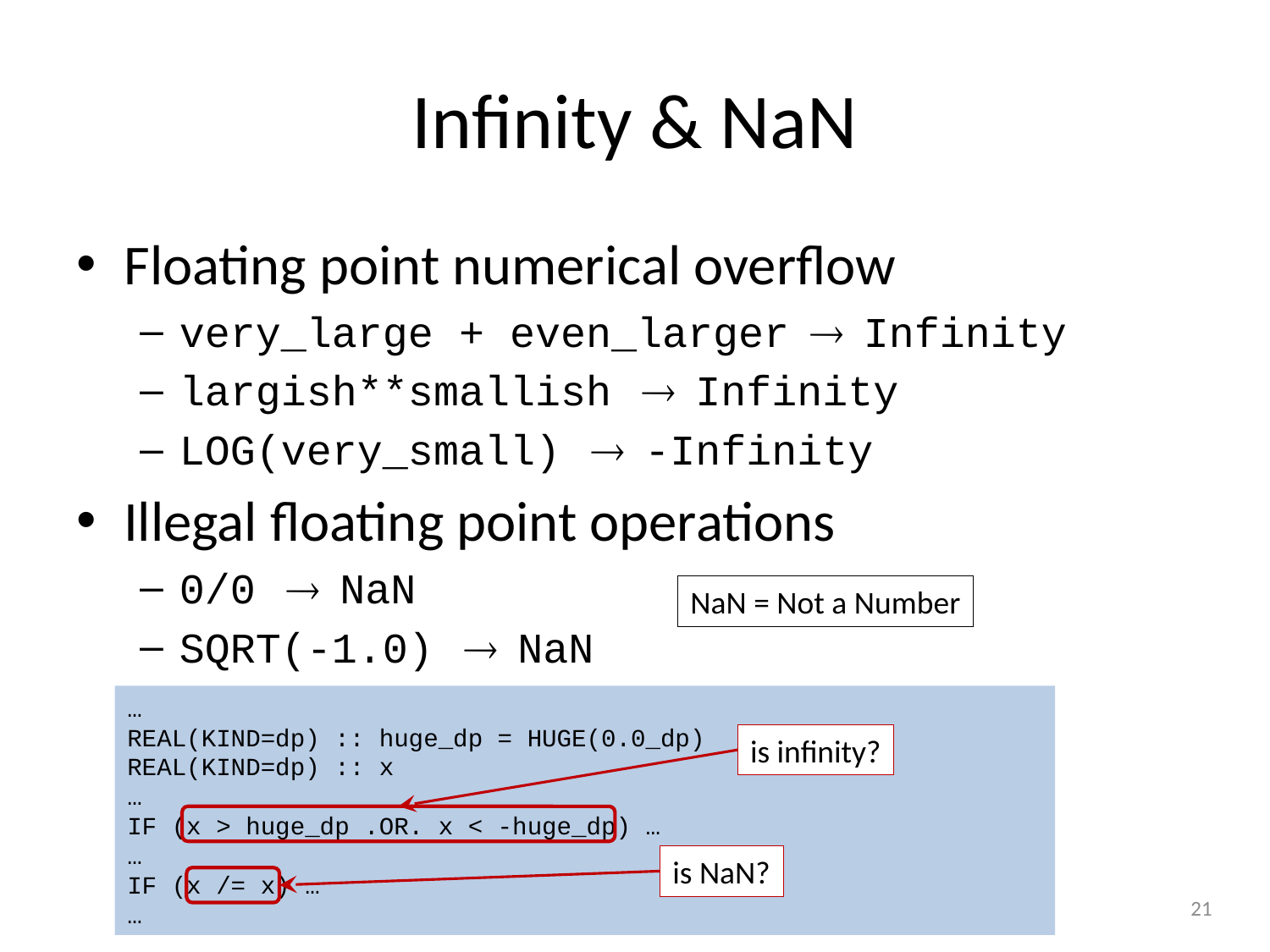

# Infinity & NaN
Floating point numerical overflow
very_large + even_larger →  Infinity
largish**smallish  →  Infinity
LOG(very_small)  →  -Infinity
Illegal floating point operations
0/0  →  NaN
SQRT(-1.0)  →  NaN
NaN = Not a Number
…
REAL(KIND=dp) :: huge_dp = HUGE(0.0_dp)
REAL(KIND=dp) :: x
…
IF (x > huge_dp .OR. x < -huge_dp) …
…
IF (x /= x) …
…
is infinity?

is NaN?

21